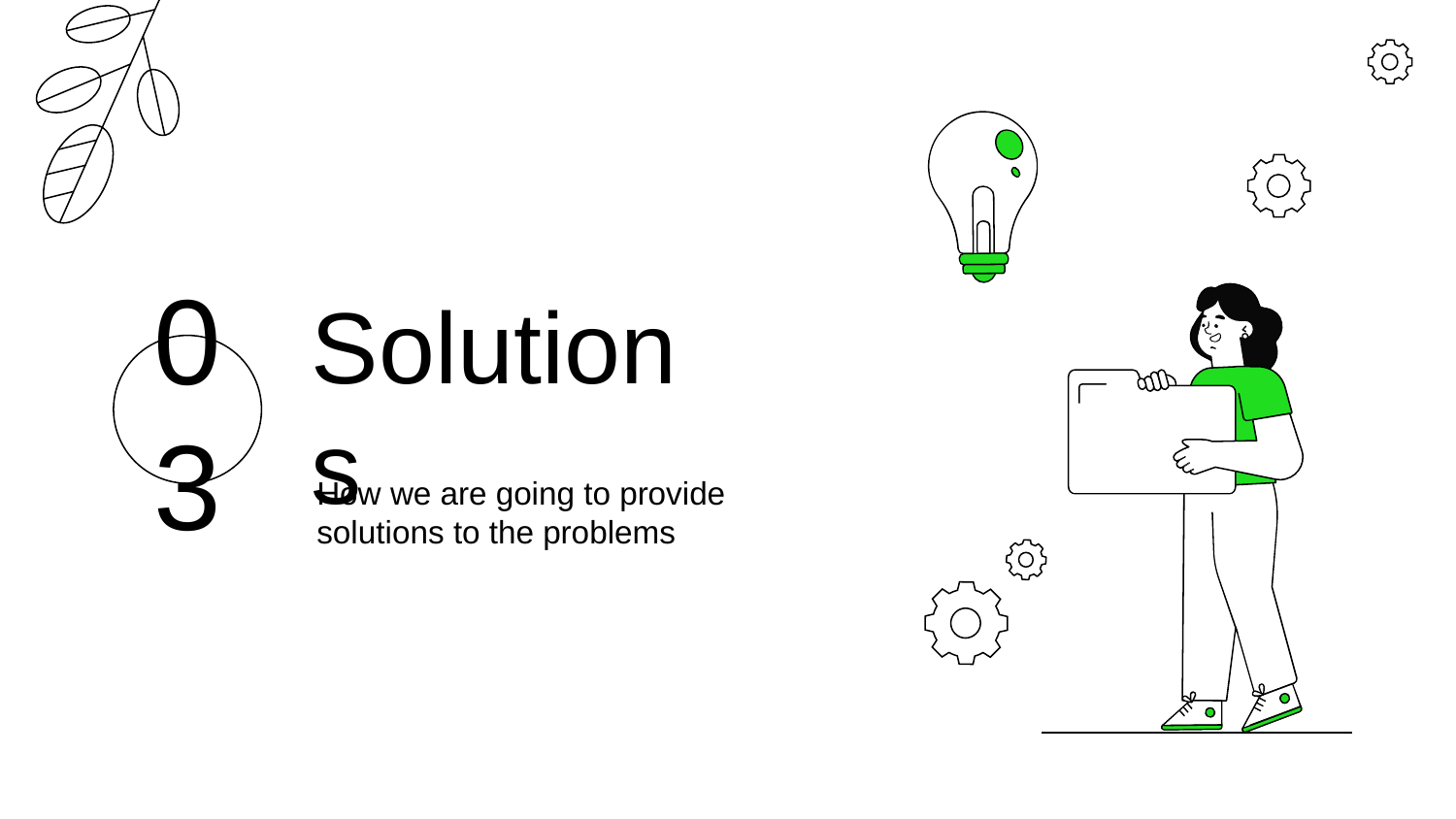

# Solutions
03

How we are going to provide solutions to the problems